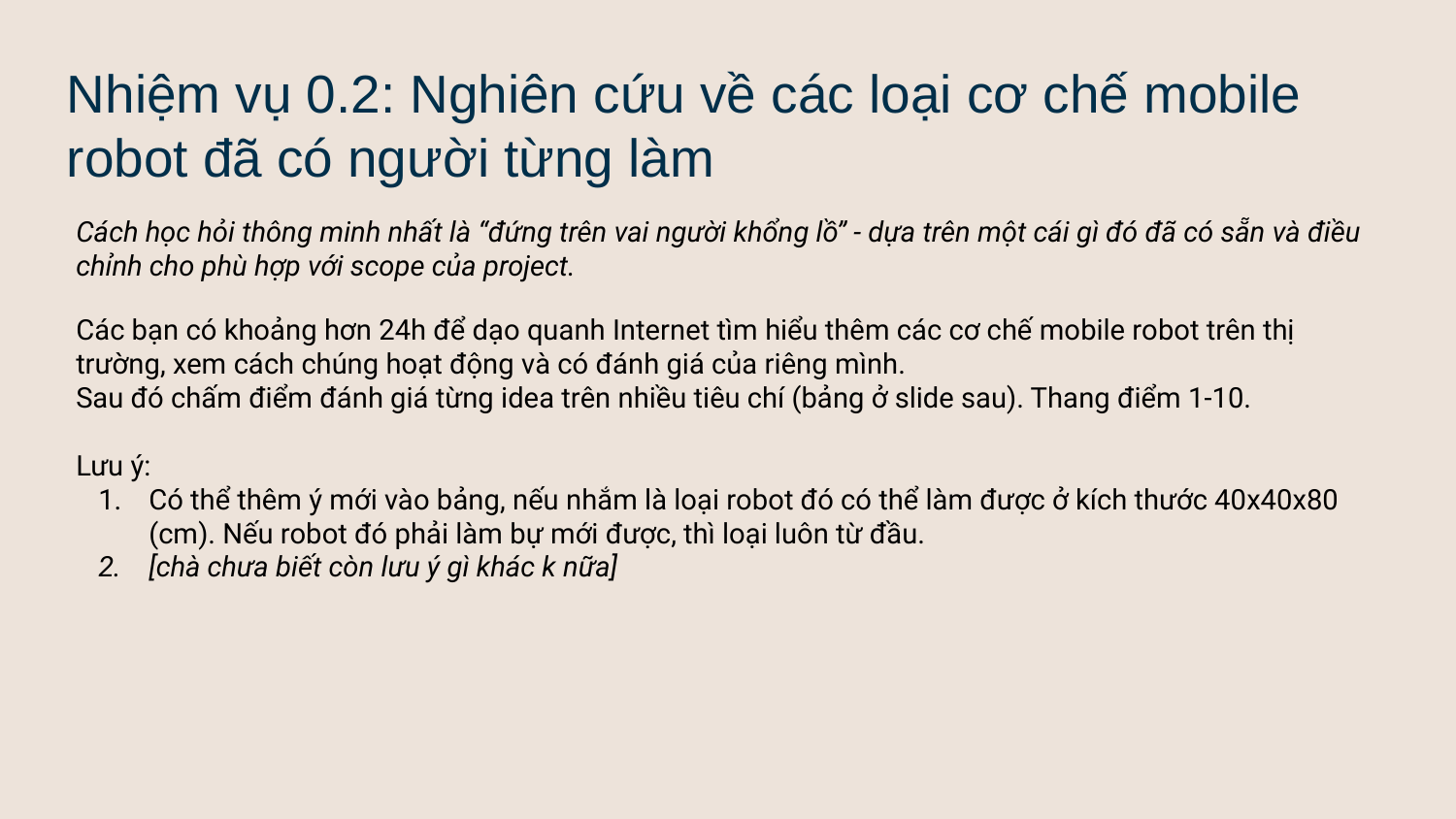

# Nhiệm vụ 0.2: Nghiên cứu về các loại cơ chế mobile robot đã có người từng làm
Cách học hỏi thông minh nhất là “đứng trên vai người khổng lồ” - dựa trên một cái gì đó đã có sẵn và điều chỉnh cho phù hợp với scope của project.
Các bạn có khoảng hơn 24h để dạo quanh Internet tìm hiểu thêm các cơ chế mobile robot trên thị trường, xem cách chúng hoạt động và có đánh giá của riêng mình.
Sau đó chấm điểm đánh giá từng idea trên nhiều tiêu chí (bảng ở slide sau). Thang điểm 1-10.

Lưu ý:
Có thể thêm ý mới vào bảng, nếu nhắm là loại robot đó có thể làm được ở kích thước 40x40x80 (cm). Nếu robot đó phải làm bự mới được, thì loại luôn từ đầu.
[chà chưa biết còn lưu ý gì khác k nữa]